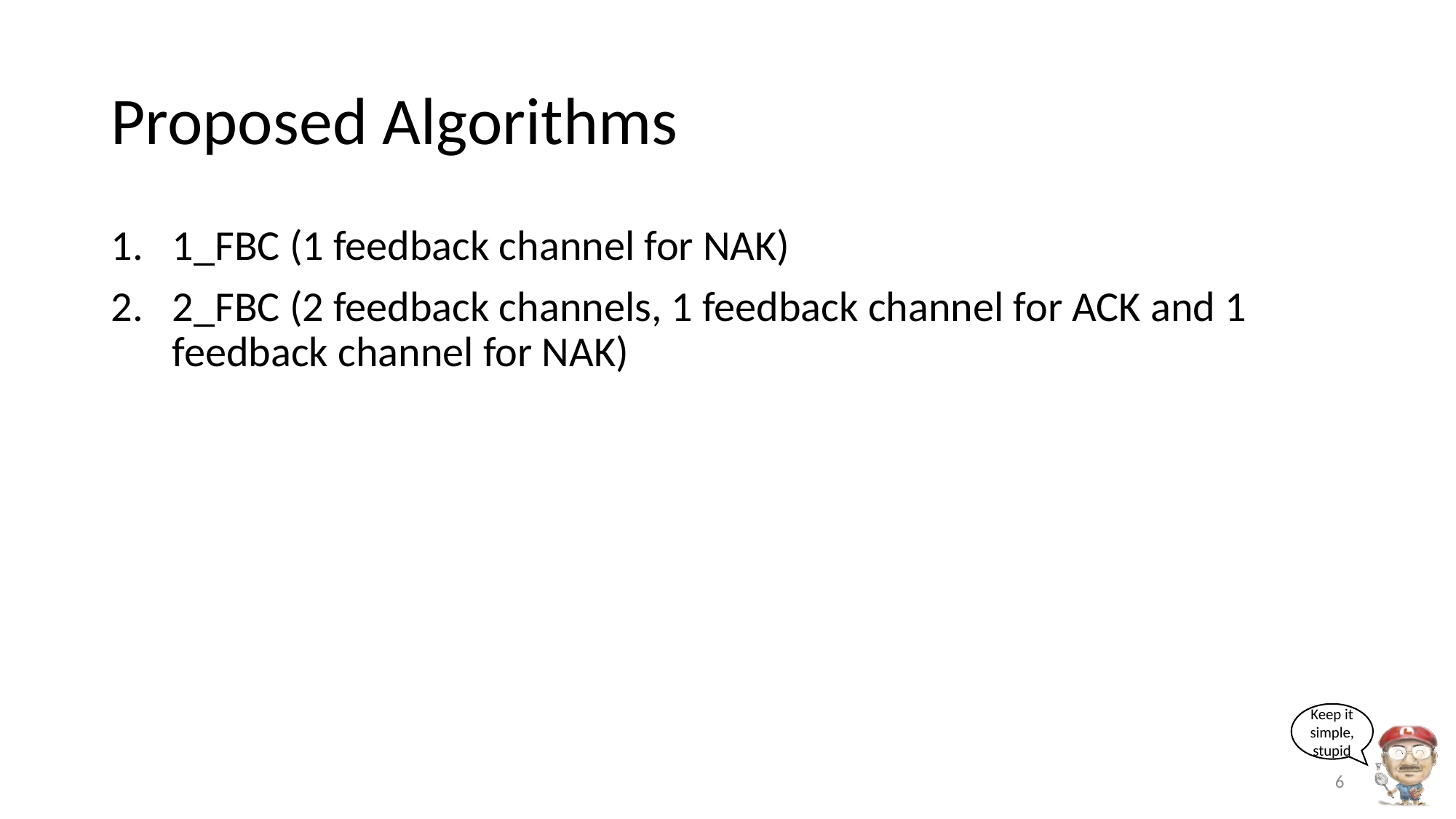

# Proposed Algorithms
1_FBC (1 feedback channel for NAK)
2_FBC (2 feedback channels, 1 feedback channel for ACK and 1 feedback channel for NAK)

6